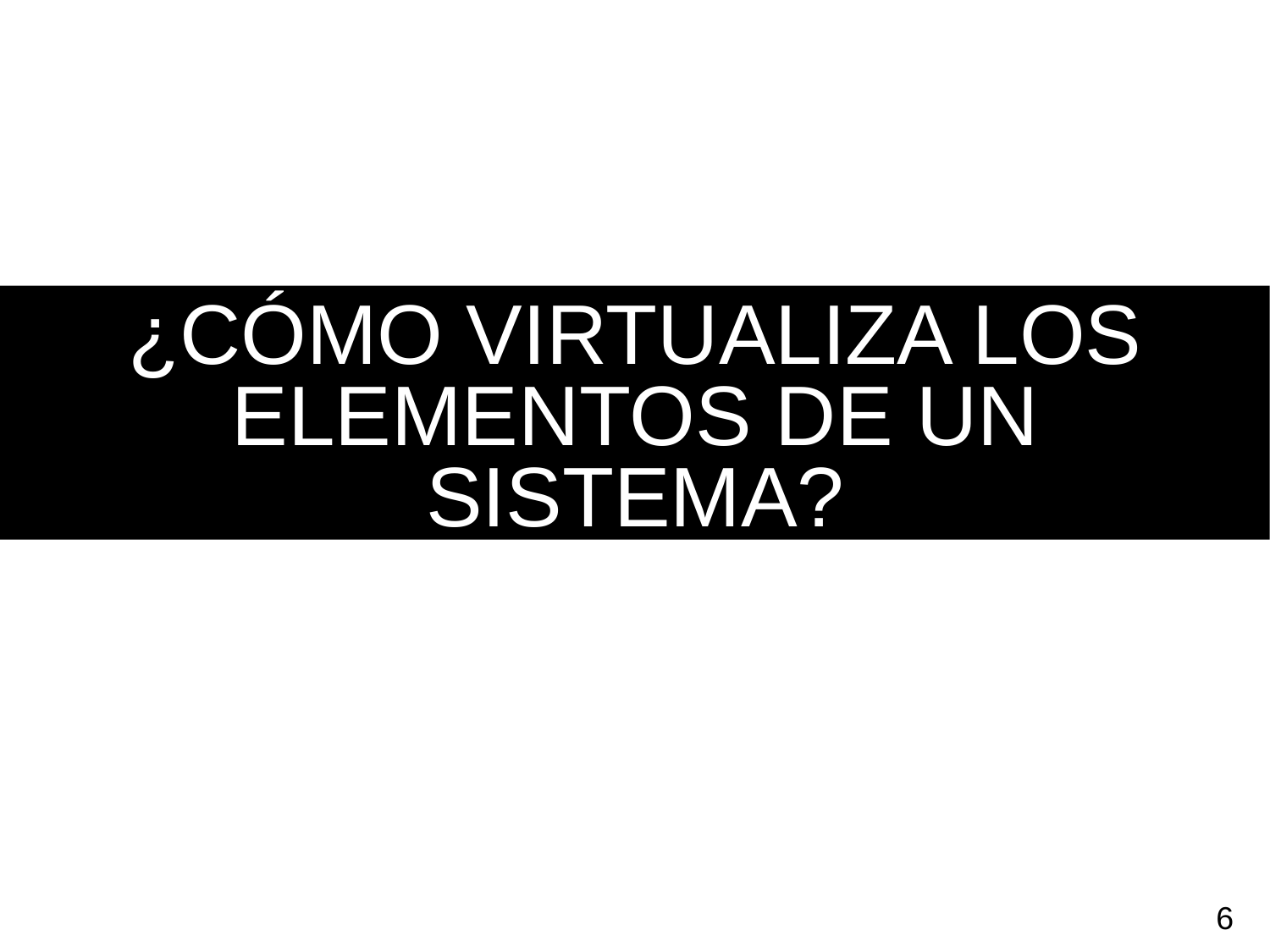

# ¿CÓMO VIRTUALIZA LOS ELEMENTOS DE UN SISTEMA?
6